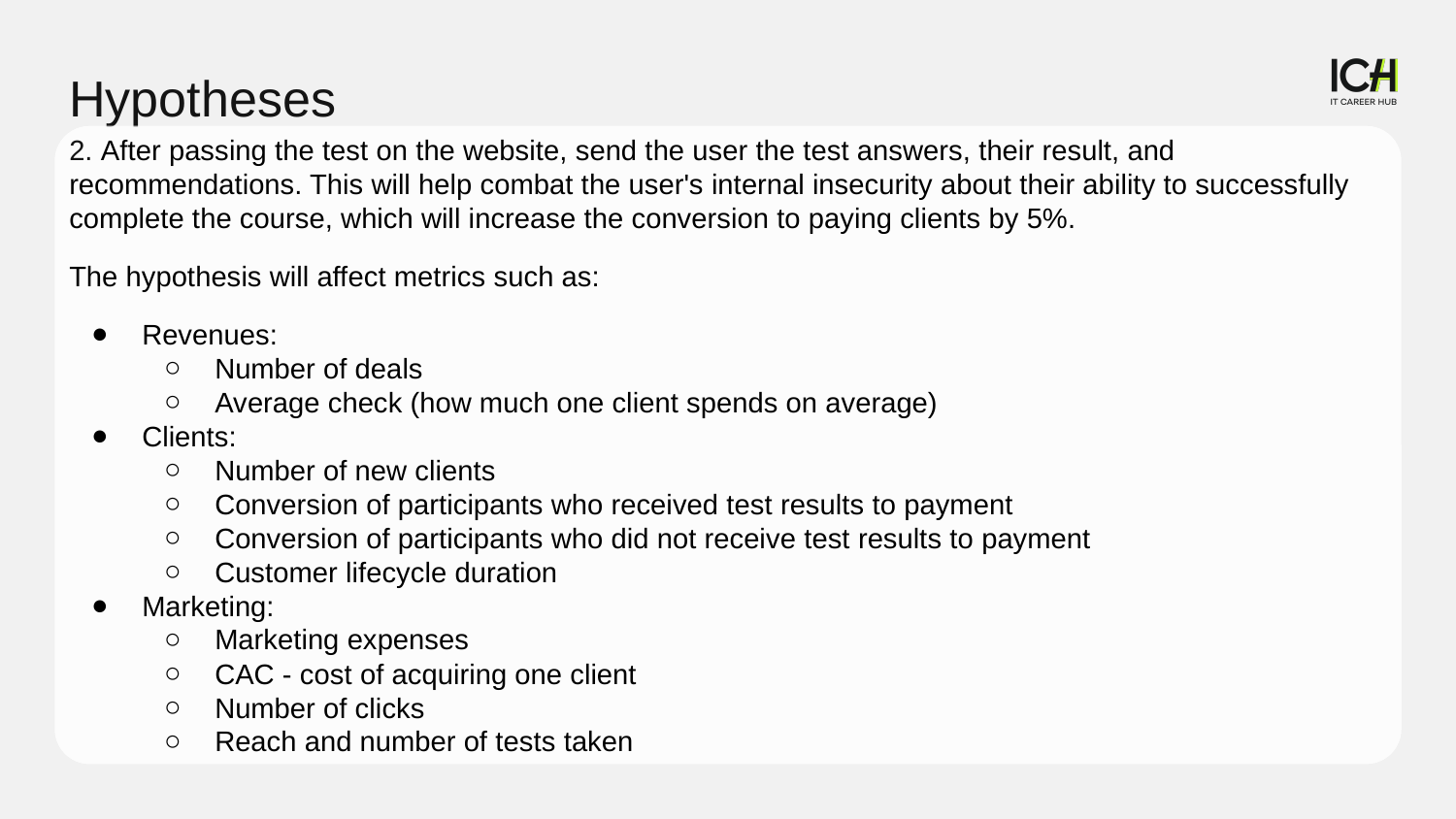

Hypotheses

2. After passing the test on the website, send the user the test answers, their result, and recommendations. This will help combat the user's internal insecurity about their ability to successfully complete the course, which will increase the conversion to paying clients by 5%.
The hypothesis will affect metrics such as:
Revenues:
Number of deals
Average check (how much one client spends on average)
Clients:
Number of new clients
Conversion of participants who received test results to payment
Conversion of participants who did not receive test results to payment
Customer lifecycle duration
Marketing:
Marketing expenses
CAC - cost of acquiring one client
Number of clicks
Reach and number of tests taken